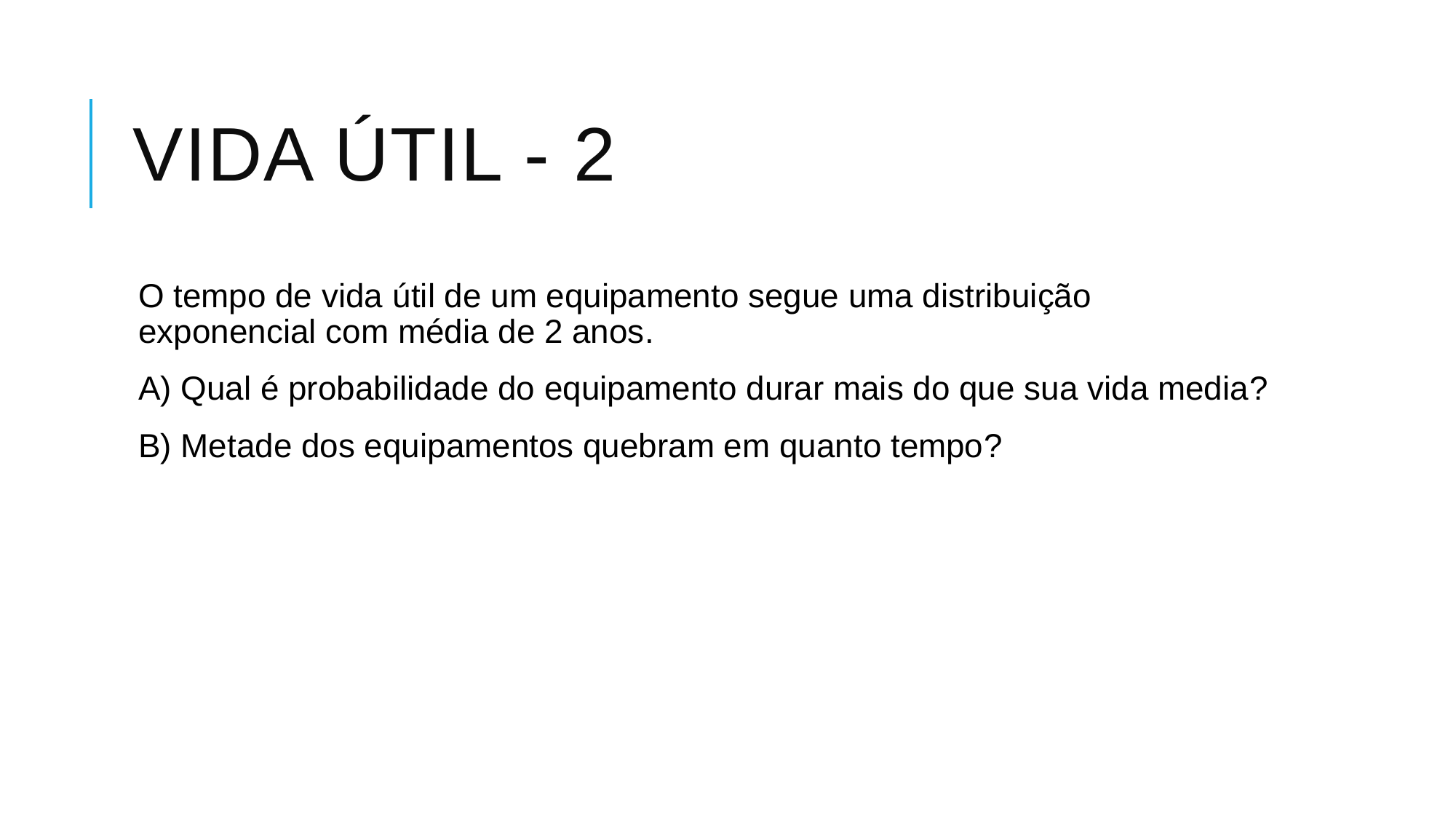

# Vida útil - 2
O tempo de vida útil de um equipamento segue uma distribuição exponencial com média de 2 anos.
A) Qual é probabilidade do equipamento durar mais do que sua vida media?
B) Metade dos equipamentos quebram em quanto tempo?